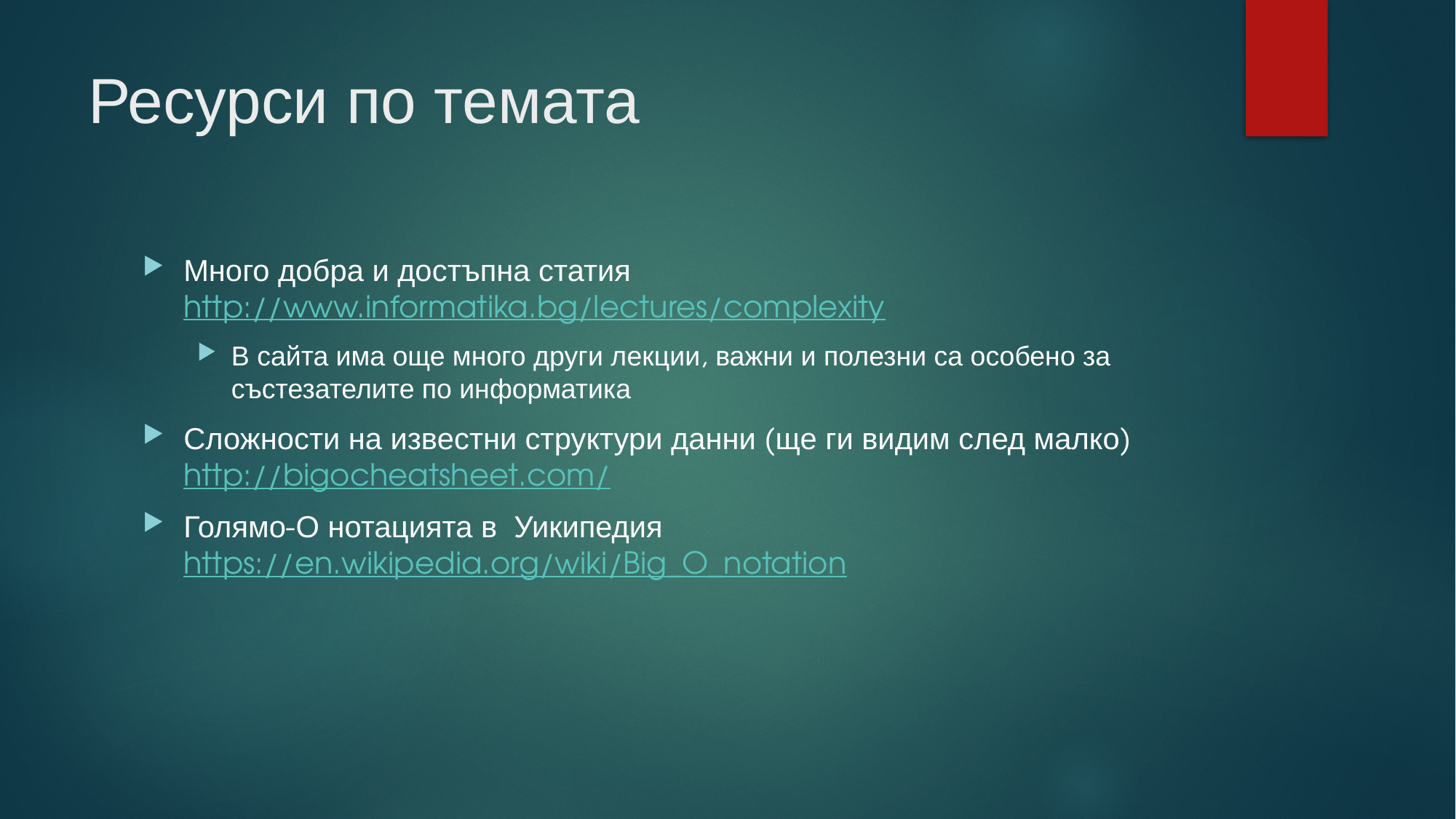

# Ресурси по темата
Много добра и достъпна статия http://www.informatika.bg/lectures/complexity
В сайта има още много други лекции, важни и полезни са особено за състезателите по информатика
Сложности на известни структури данни (ще ги видим след малко) http://bigocheatsheet.com/
Голямо-О нотацията в  Уикипедия https://en.wikipedia.org/wiki/Big_O_notation